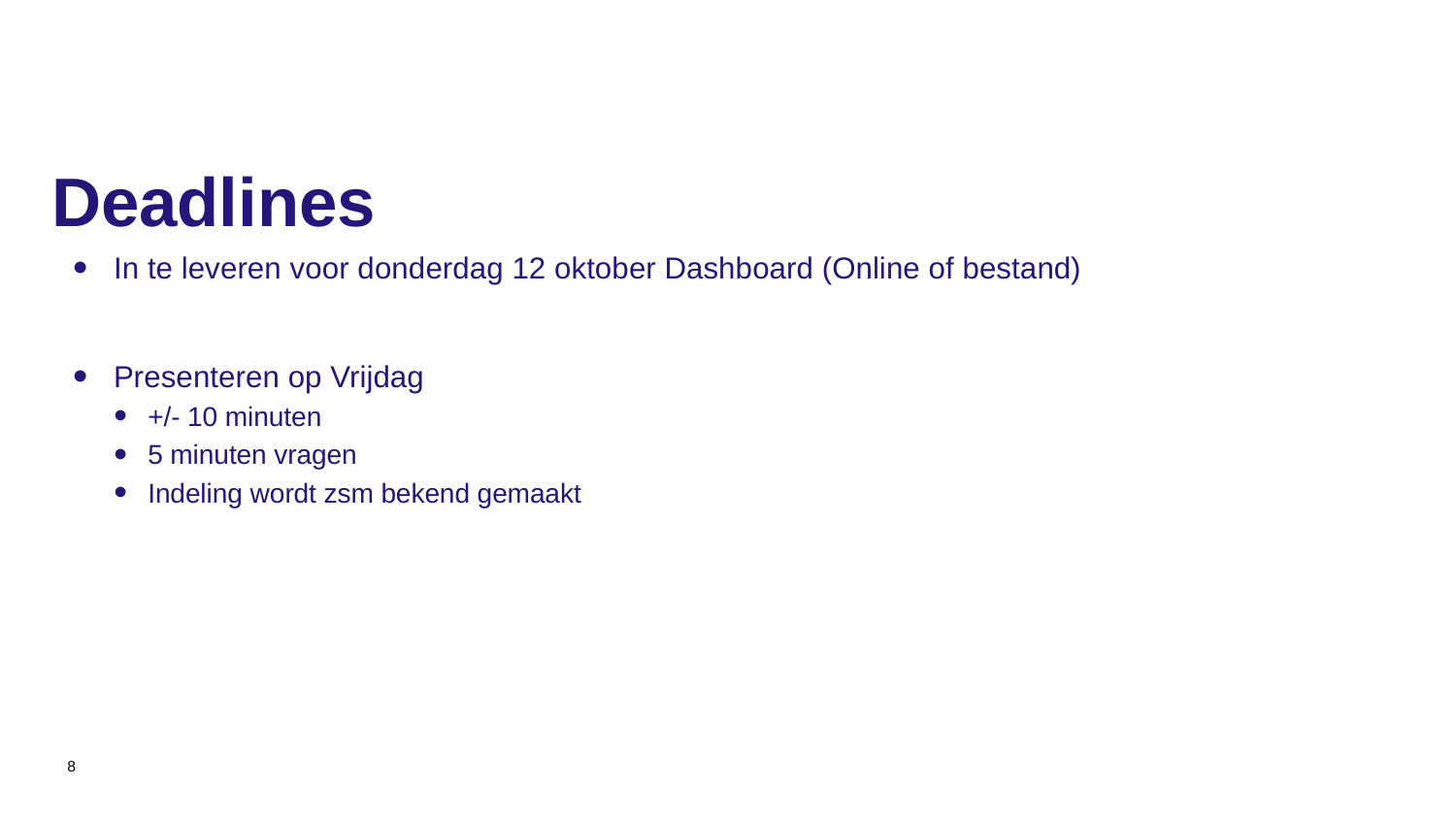

# Deadlines
In te leveren voor donderdag 12 oktober Dashboard (Online of bestand)

Presenteren op Vrijdag
+/- 10 minuten
5 minuten vragen
Indeling wordt zsm bekend gemaakt
8